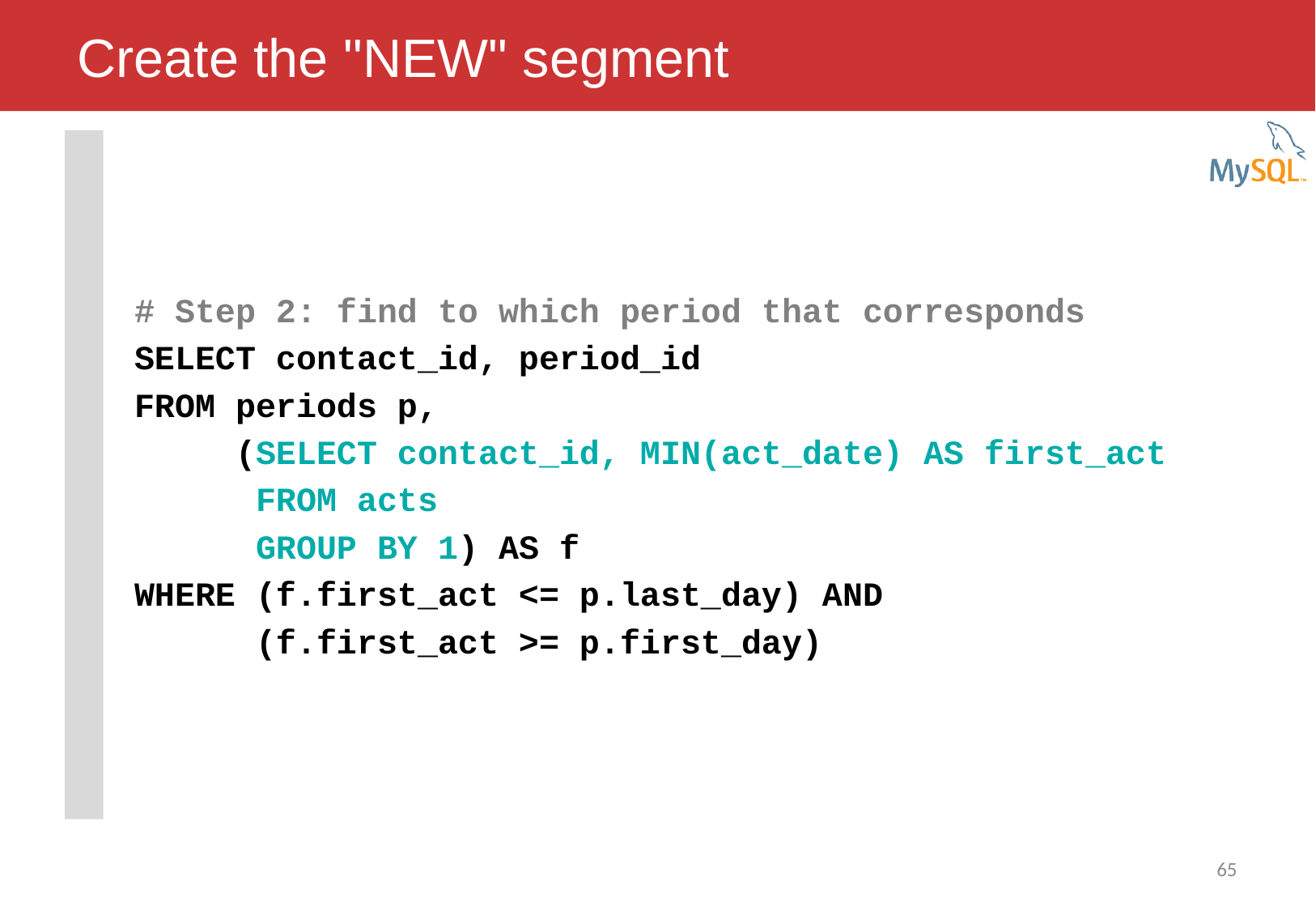

# Create the "NEW" segment
# Step 2: find to which period that corresponds
SELECT contact_id, period_id
FROM periods p,
     (SELECT contact_id, MIN(act_date) AS first_act
      FROM acts
      GROUP BY 1) AS f
WHERE (f.first_act <= p.last_day) AND
      (f.first_act >= p.first_day)
65